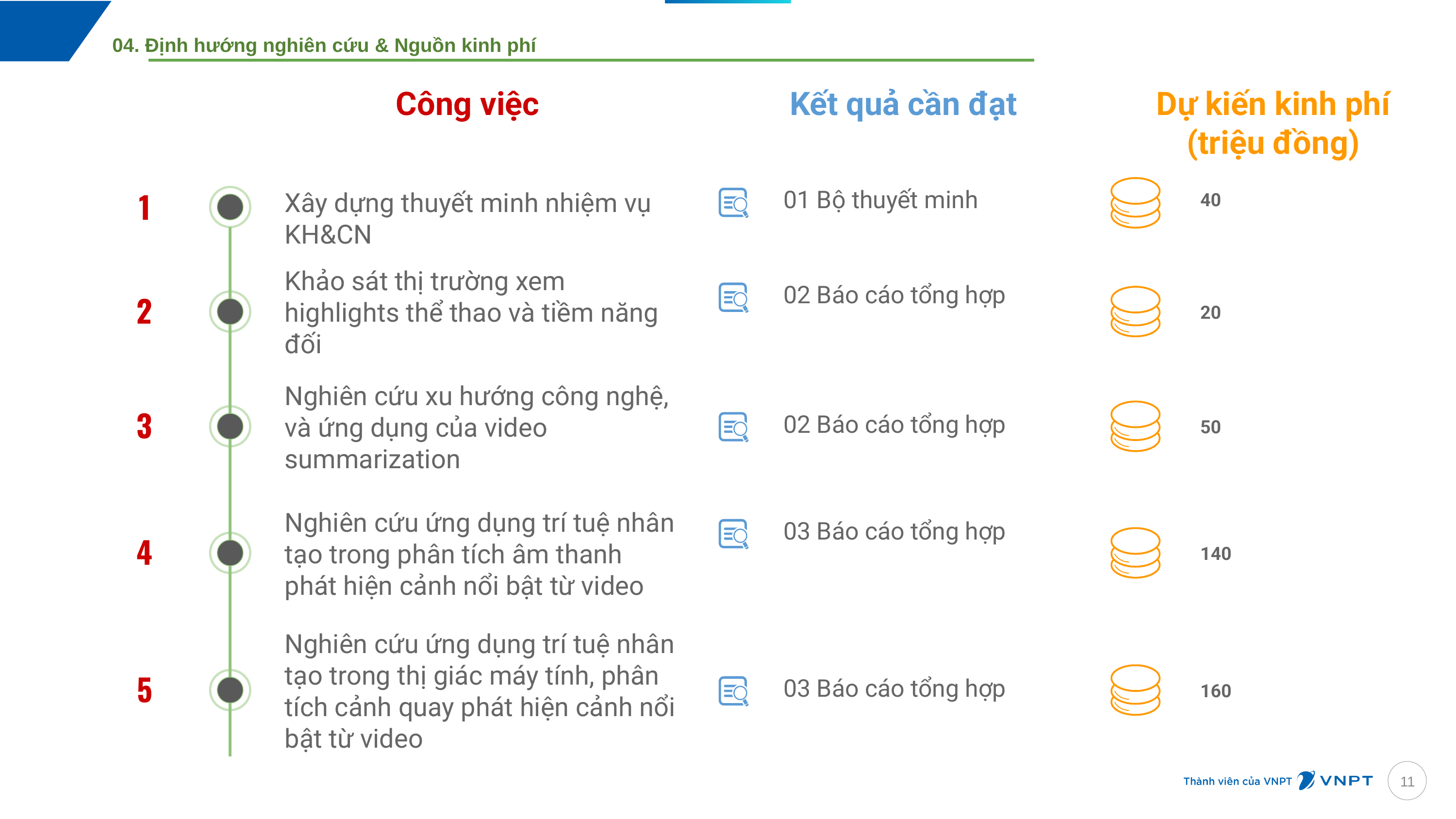

04. Định hướng nghiên cứu & Nguồn kinh phí

Công việc
Kết quả cần đạt
Dự kiến kinh phí
(triệu đồng)

01 Bộ thuyết minh

Xây dựng thuyết minh nhiệm vụ KH&CN

1
40

Khảo sát thị trường xem highlights thể thao và tiềm năng đối
2

20

02 Báo cáo tổng hợp

Nghiên cứu xu hướng công nghệ, và ứng dụng của video summarization
3

50
02 Báo cáo tổng hợp

Nghiên cứu ứng dụng trí tuệ nhân tạo trong phân tích âm thanh phát hiện cảnh nổi bật từ video
4

140
03 Báo cáo tổng hợp

Nghiên cứu ứng dụng trí tuệ nhân tạo trong thị giác máy tính, phân tích cảnh quay phát hiện cảnh nổi bật từ video
5

160
03 Báo cáo tổng hợp

11